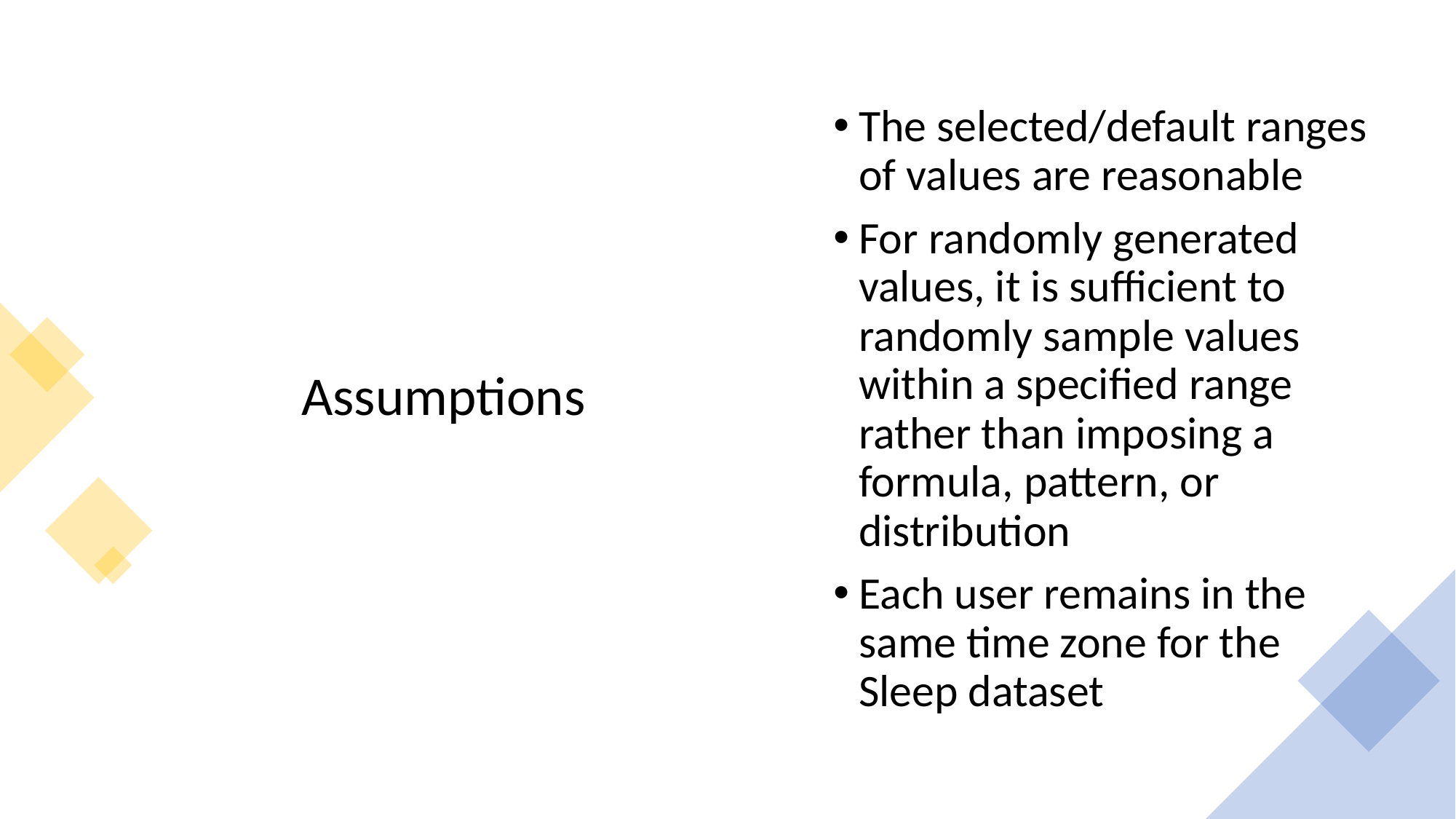

# Assumptions
The selected/default ranges of values are reasonable
For randomly generated values, it is sufficient to randomly sample values within a specified range rather than imposing a formula, pattern, or distribution
Each user remains in the same time zone for the Sleep dataset